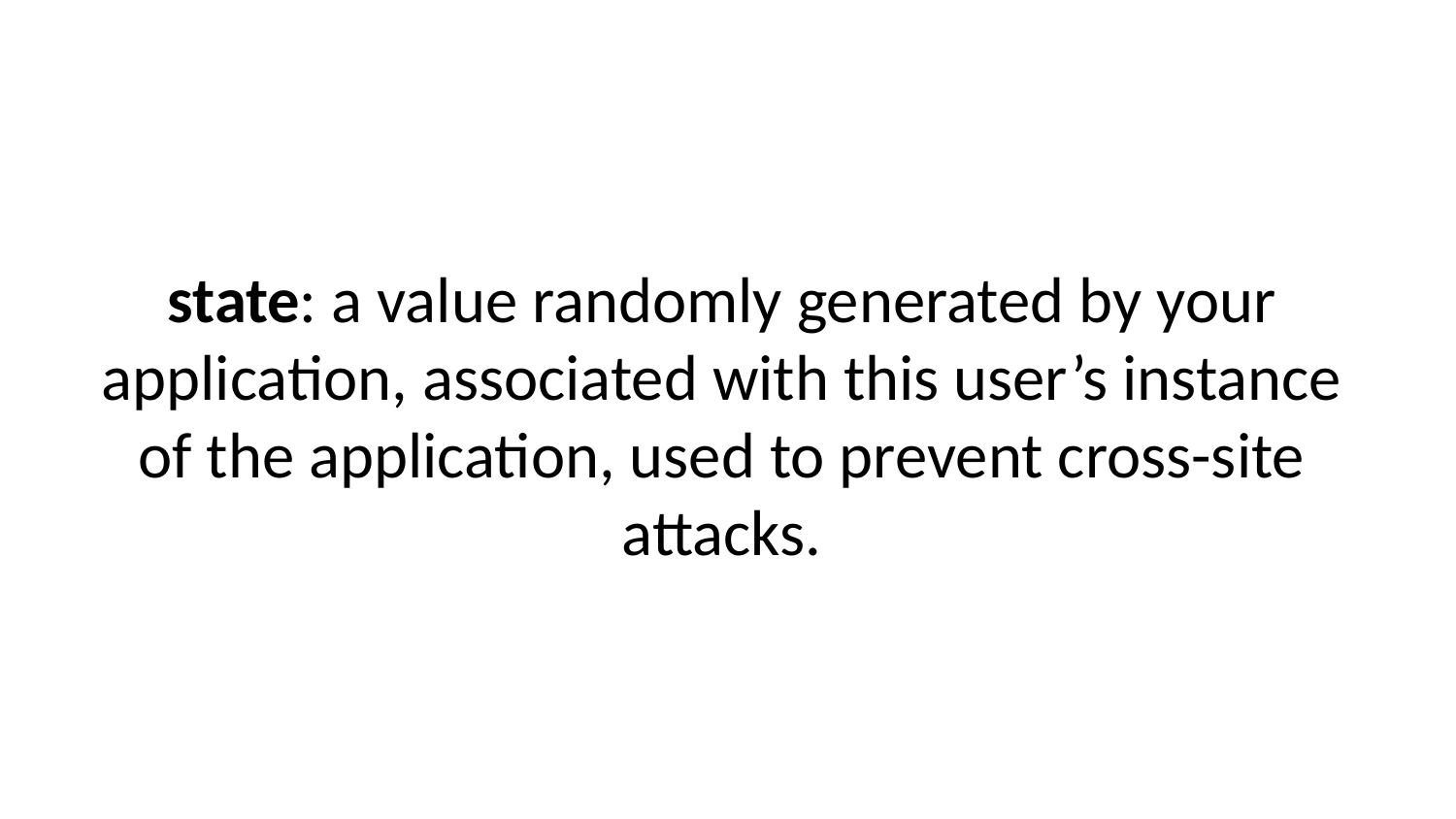

state: a value randomly generated by your application, associated with this user’s instance of the application, used to prevent cross-site attacks.